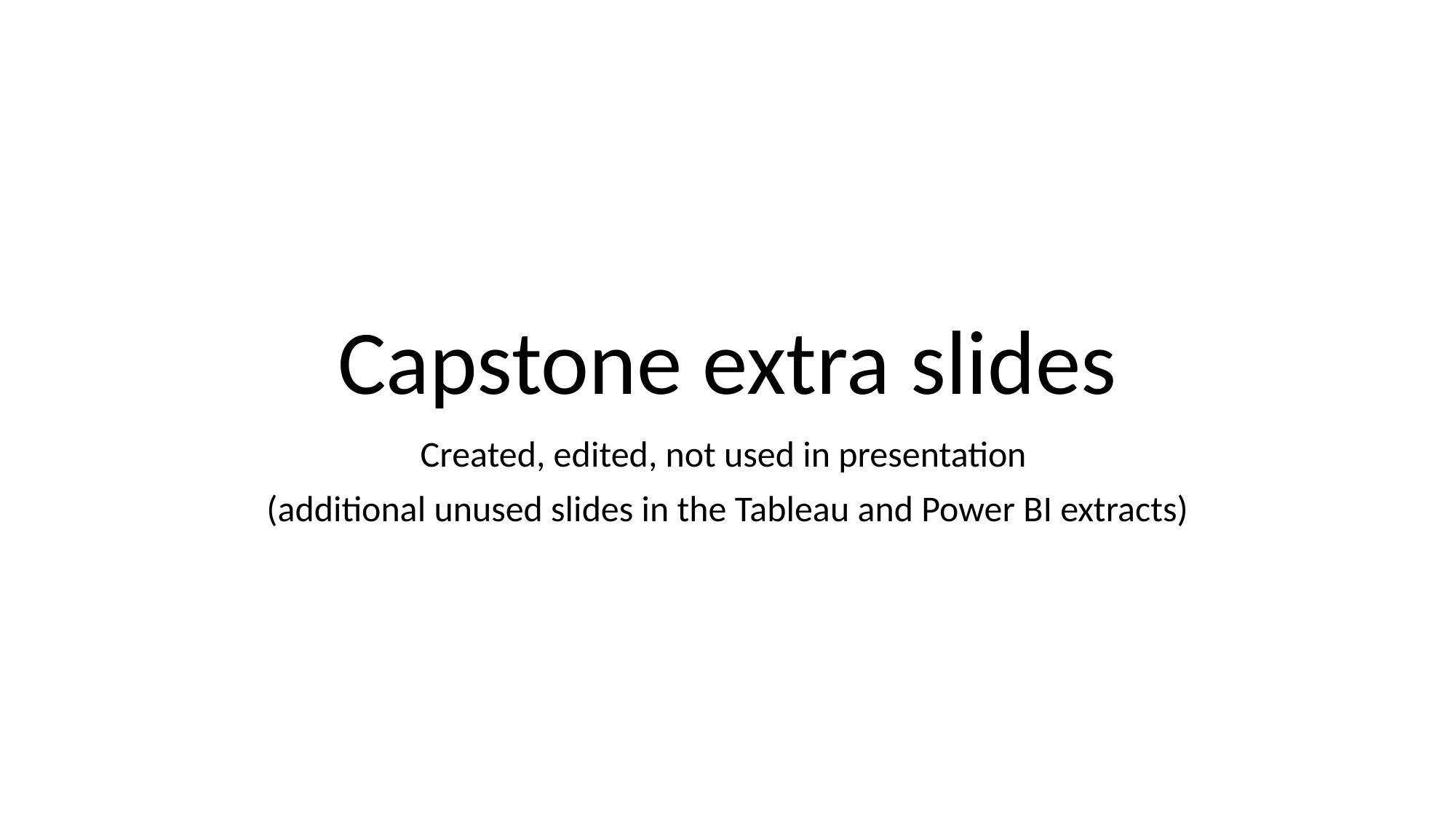

# Capstone extra slides
Created, edited, not used in presentation
(additional unused slides in the Tableau and Power BI extracts)